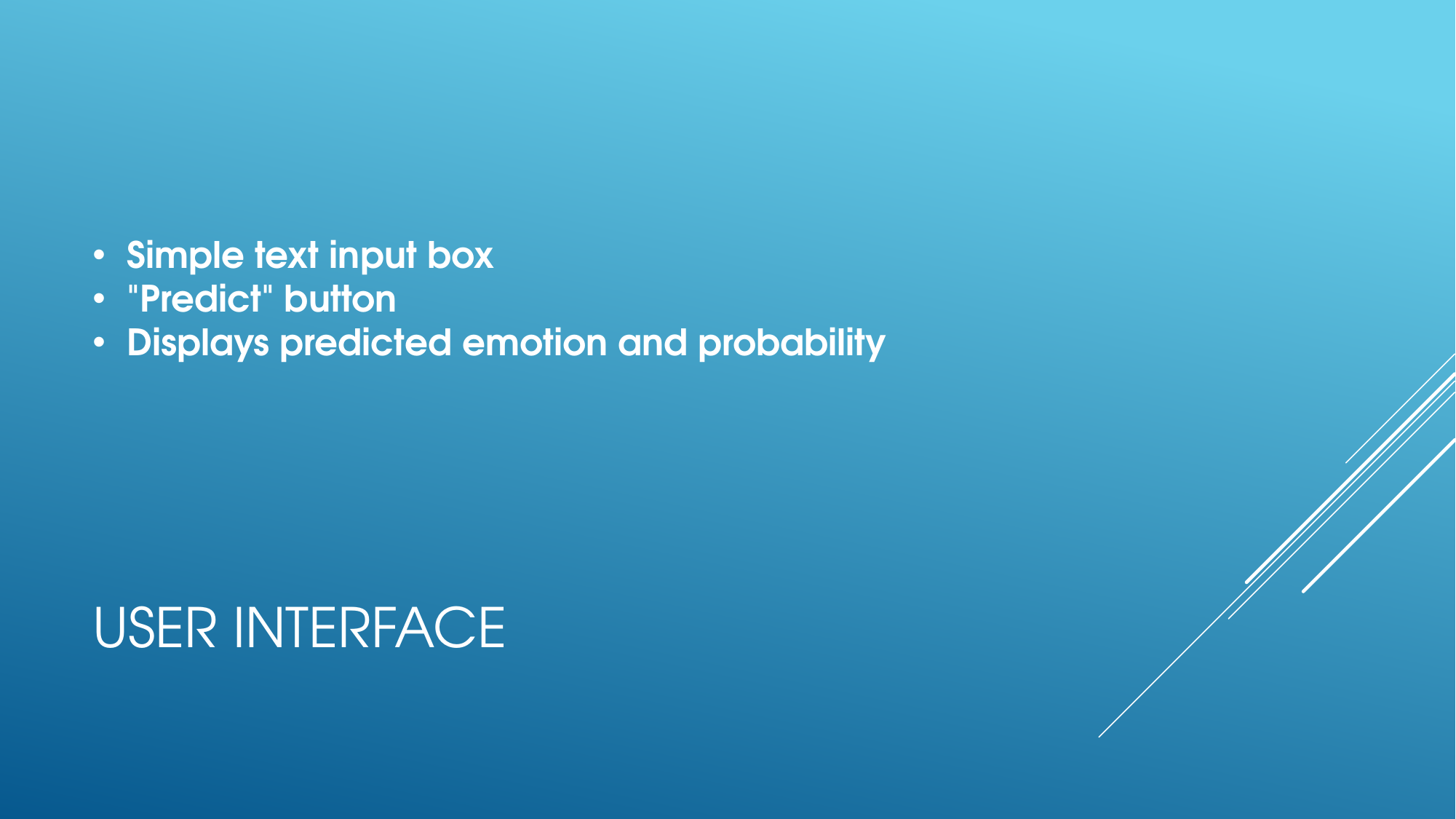

Simple text input box
"Predict" button
Displays predicted emotion and probability
# User Interface